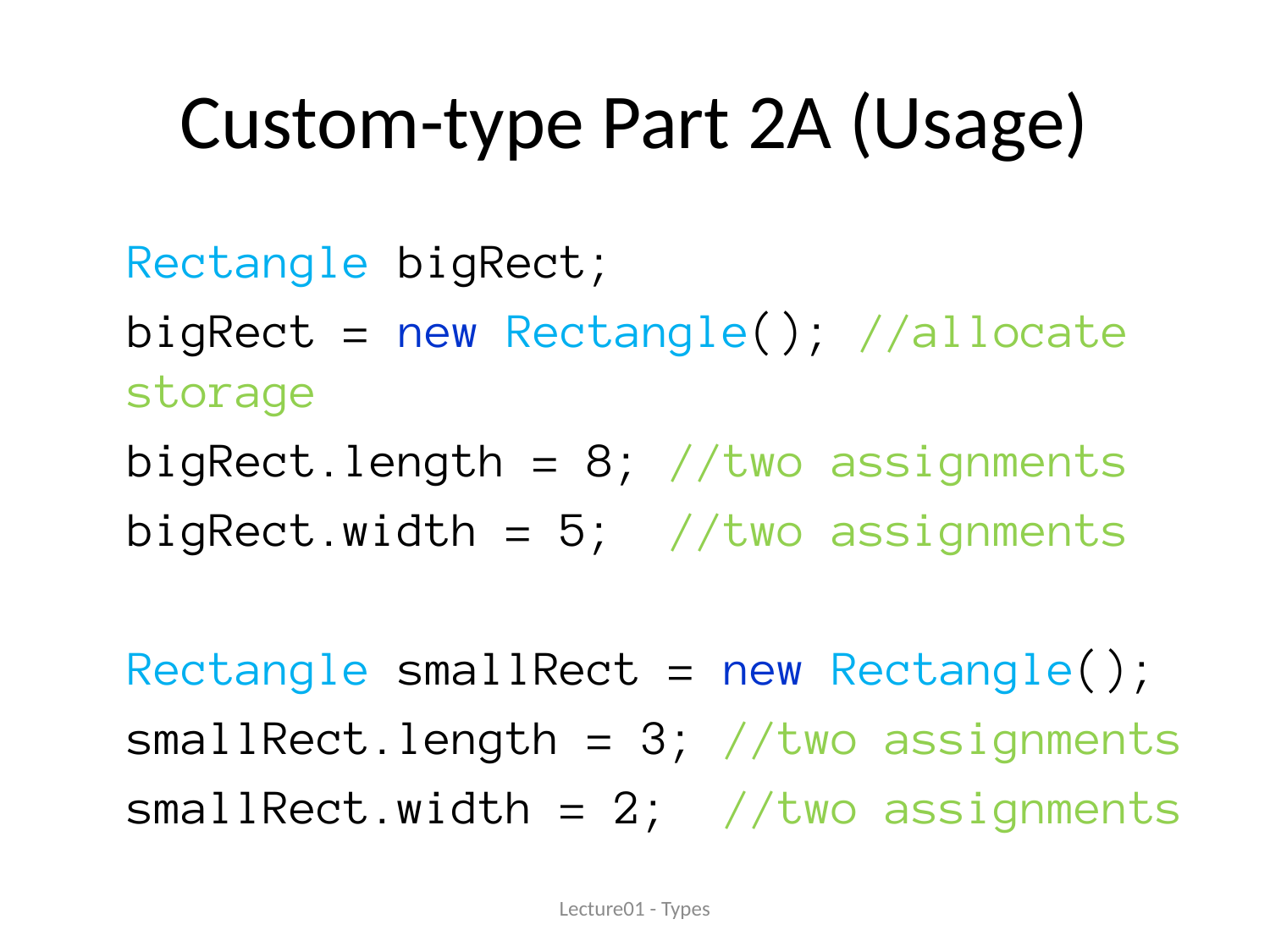

# Custom-type Part 2A (Usage)
Rectangle bigRect;
bigRect = new Rectangle(); //allocate storage
bigRect.length = 8; //two assignments
bigRect.width = 5;  //two assignments

Rectangle smallRect = new Rectangle();
smallRect.length = 3; //two assignments
smallRect.width = 2;  //two assignments

Lecture01 - Types